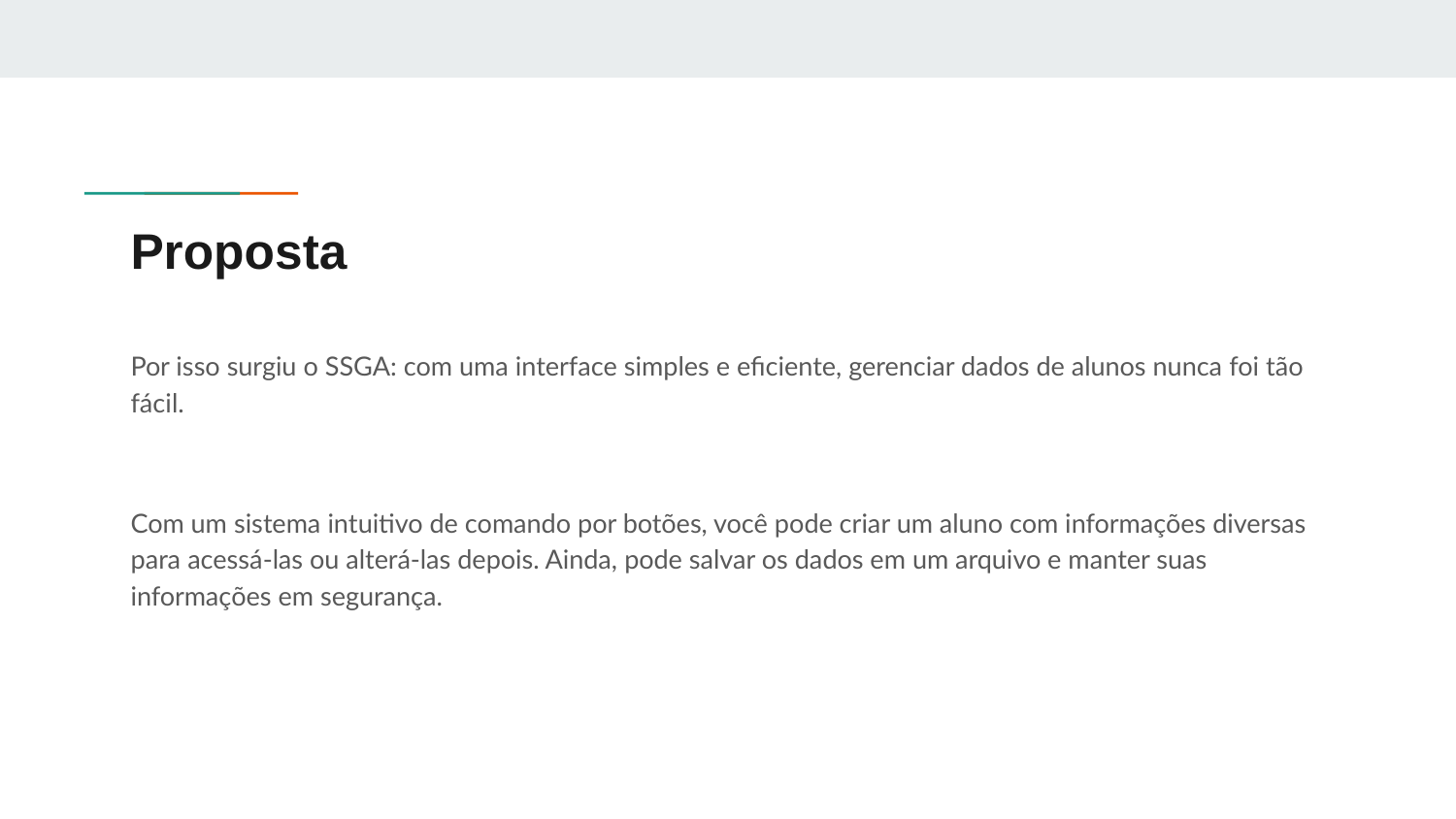

# Proposta
Por isso surgiu o SSGA: com uma interface simples e eficiente, gerenciar dados de alunos nunca foi tão fácil.

Com um sistema intuitivo de comando por botões, você pode criar um aluno com informações diversas para acessá-las ou alterá-las depois. Ainda, pode salvar os dados em um arquivo e manter suas informações em segurança.